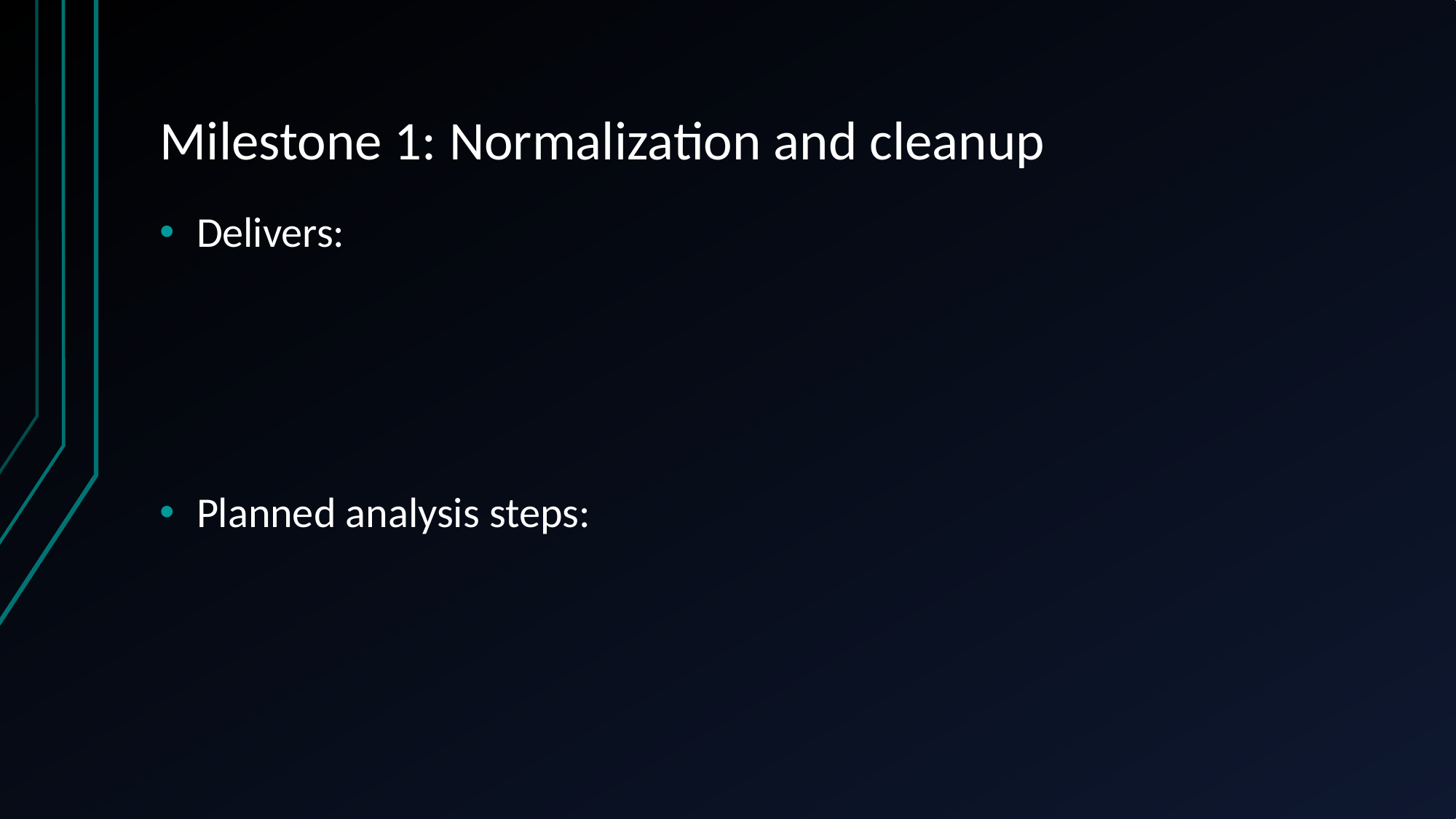

# Milestone 1: Normalization and cleanup
Delivers:

Planned analysis steps: